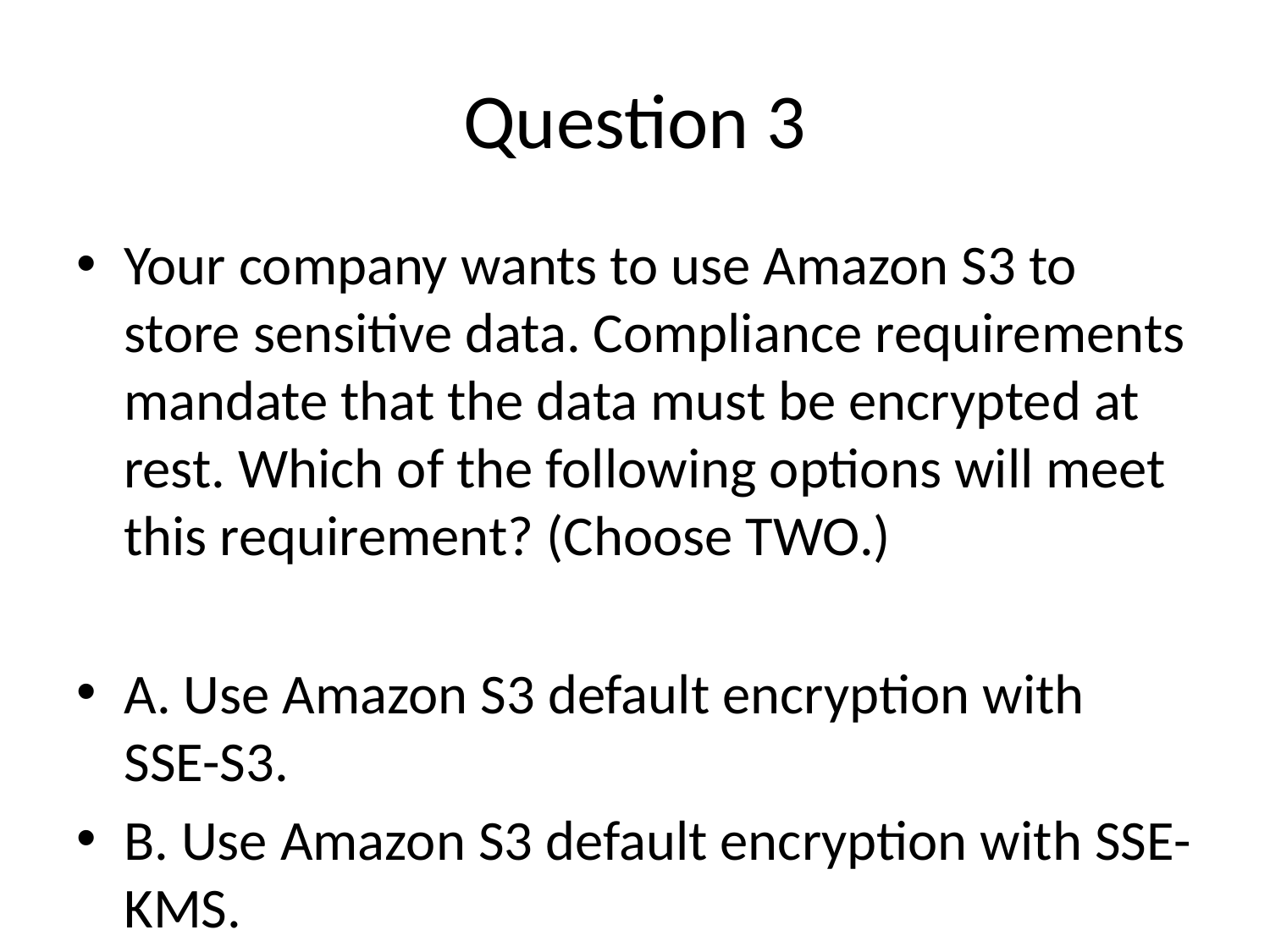

# Question 3
Your company wants to use Amazon S3 to store sensitive data. Compliance requirements mandate that the data must be encrypted at rest. Which of the following options will meet this requirement? (Choose TWO.)

A. Use Amazon S3 default encryption with SSE-S3.
B. Use Amazon S3 default encryption with SSE-KMS.
C. Use Amazon S3 default encryption with SSE-C.
D. Enable versioning on the S3 bucket.
E. Use Amazon S3 Transfer Acceleration.